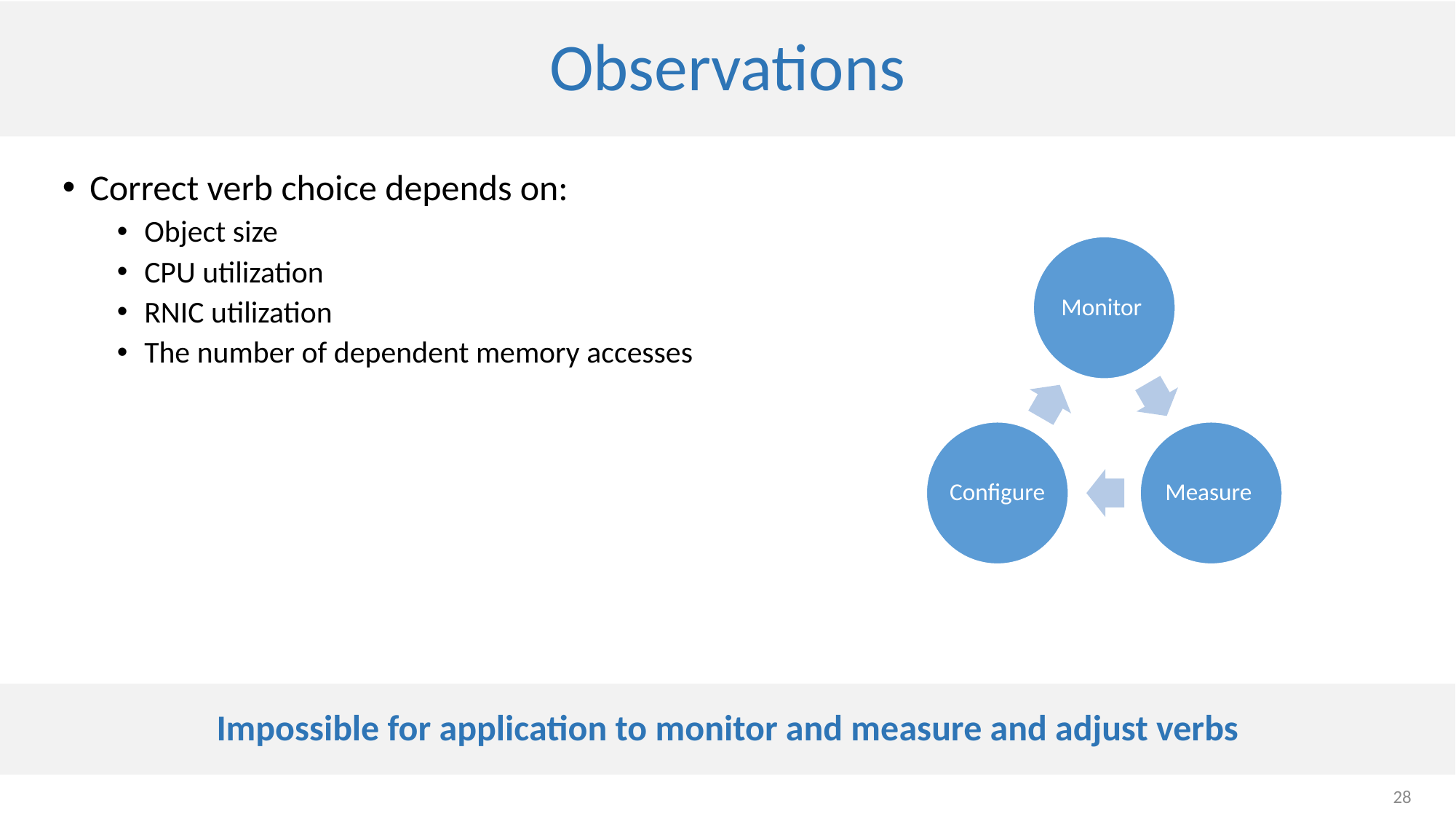

# Observations
Correct verb choice depends on:
Object size
CPU utilization
RNIC utilization
The number of dependent memory accesses

Monitor

Measure

Configure

Impossible for application to monitor and measure and adjust verbs
28